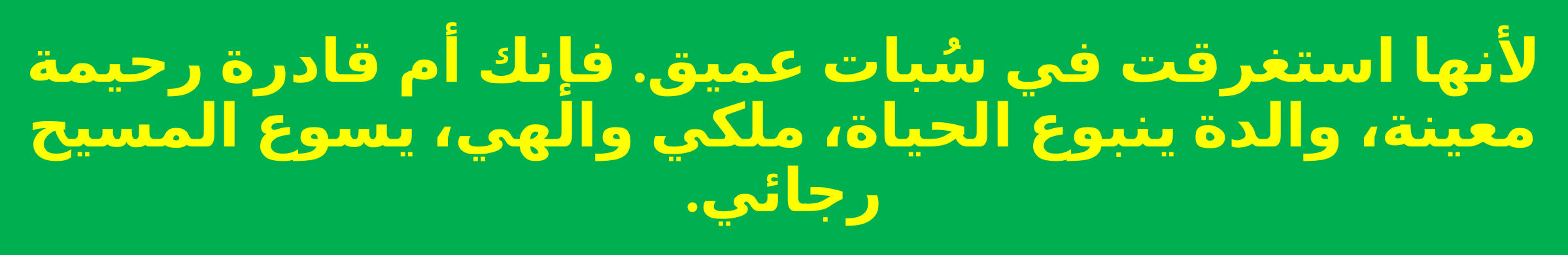

لأنها استغرقت في سُبات عميق. فإنك أم قادرة رحيمة معينة، والدة ينبوع الحياة، ملكي والهي، يسوع المسيح رجائي.